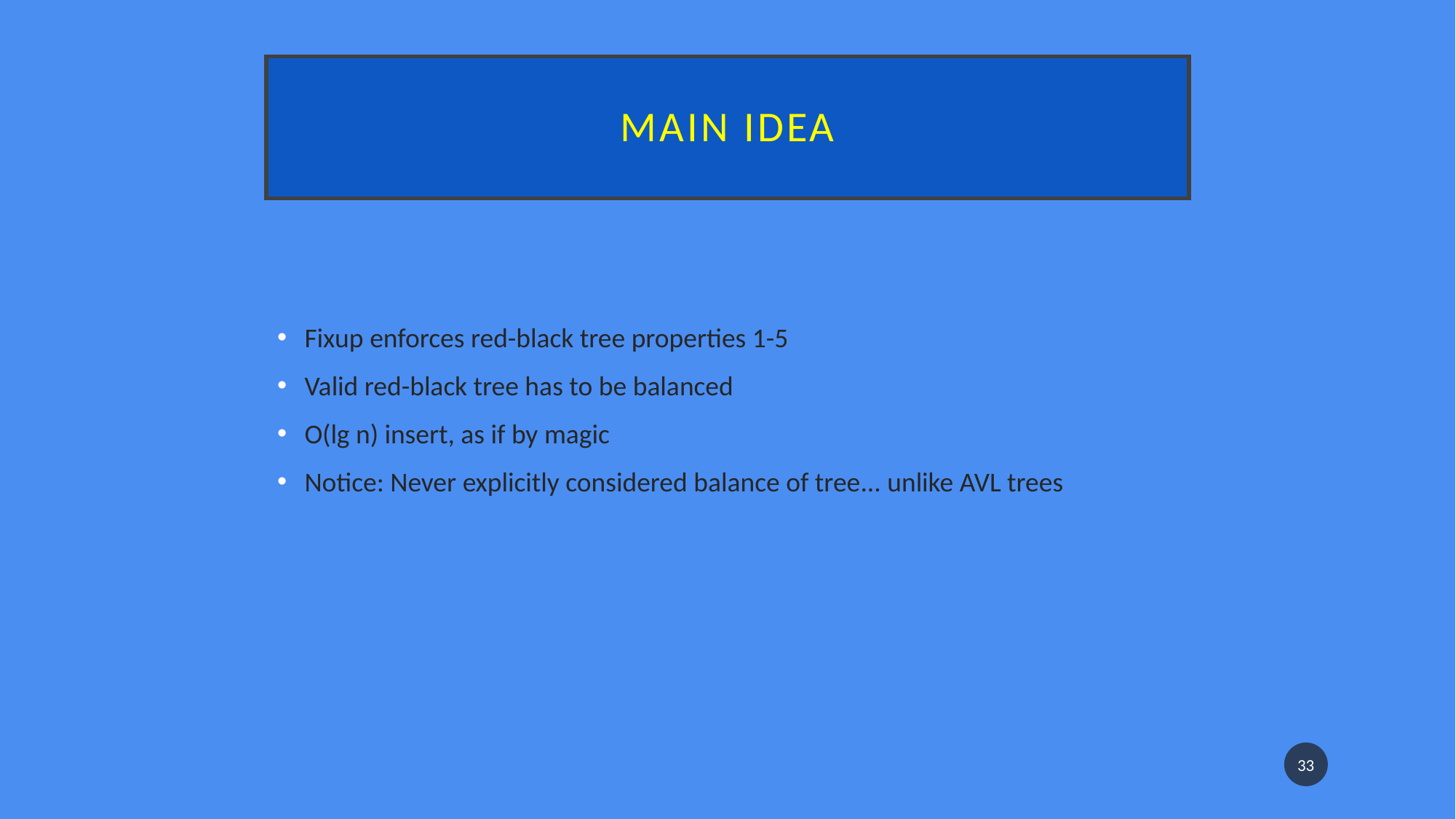

# Main idea
Fixup enforces red-black tree properties 1-5
Valid red-black tree has to be balanced
O(lg n) insert, as if by magic
Notice: Never explicitly considered balance of tree... unlike AVL trees
33